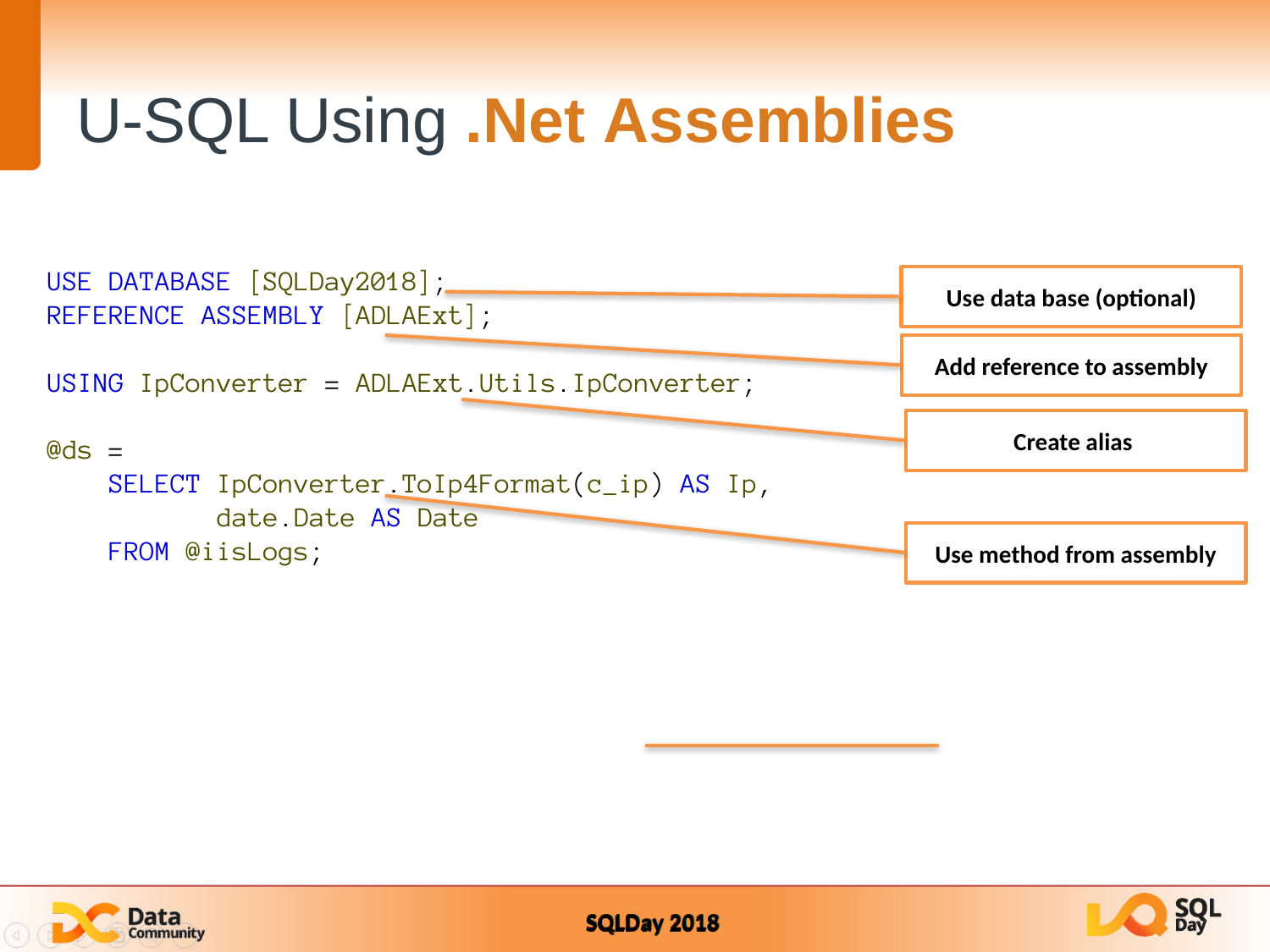

# U-SQL Using .Net Assemblies
USE DATABASE [SQLDay2018];
REFERENCE ASSEMBLY [ADLAExt];

USING IpConverter = ADLAExt.Utils.IpConverter;

@ds =
    SELECT IpConverter.ToIp4Format(c_ip) AS Ip,
           date.Date AS Date
    FROM @iisLogs;
Use data base (optional)
Add reference to assembly
Create alias
Use method from assembly